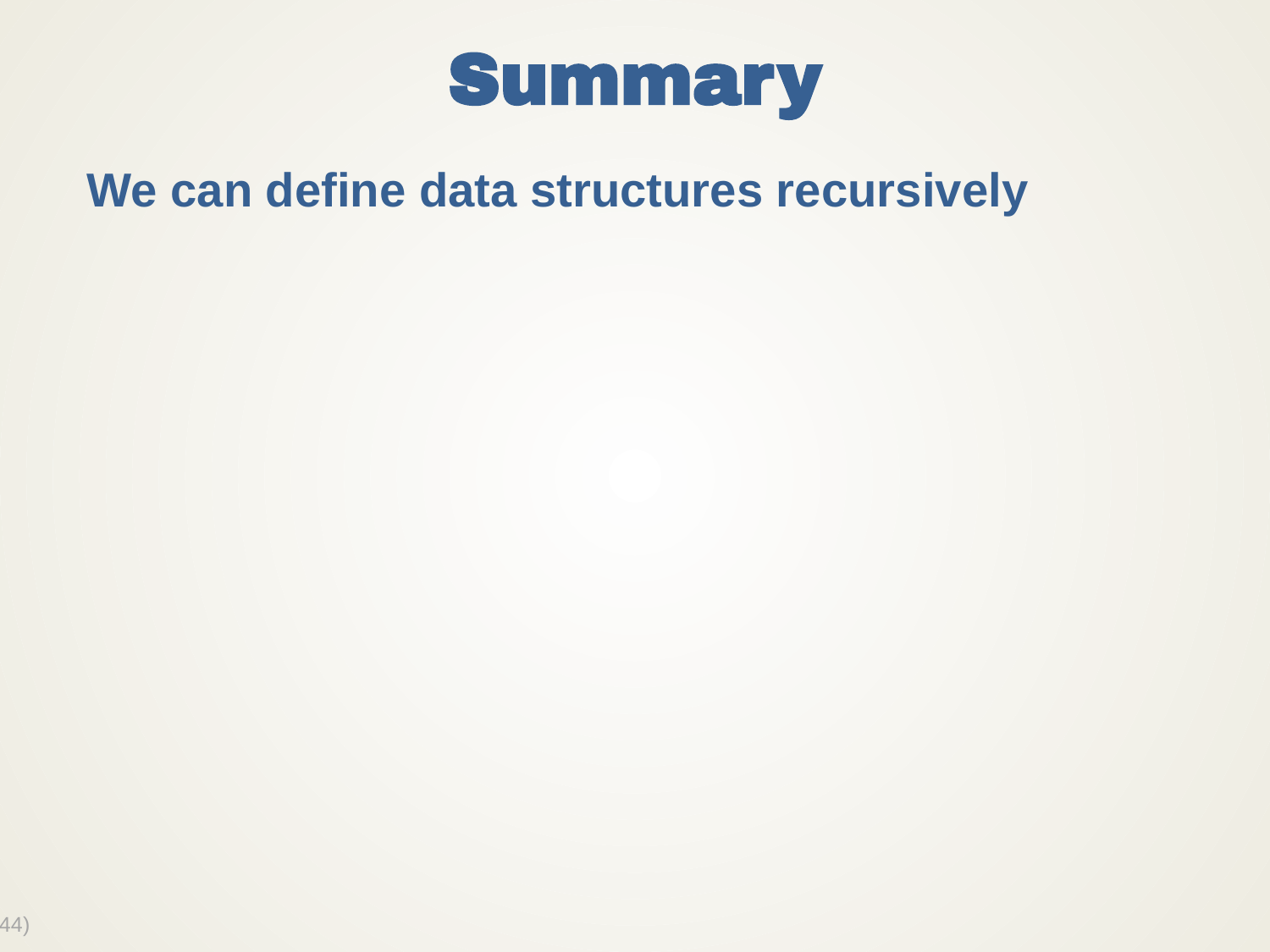

# Summary
We can define data structures recursively